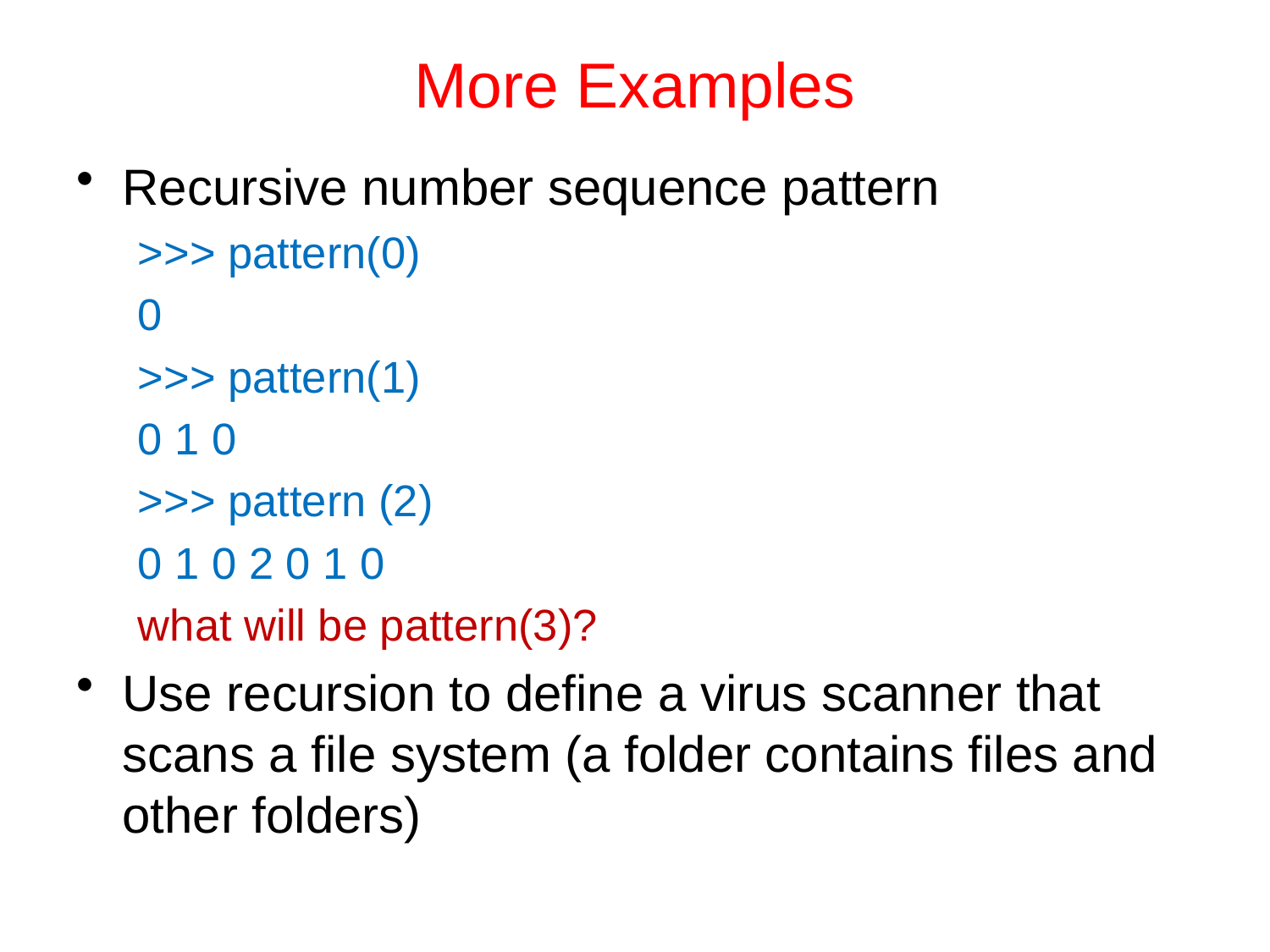

# More Examples
Recursive number sequence pattern
	>>> pattern(0)
	0
	>>> pattern(1)
	0 1 0
	>>> pattern (2)
	0 1 0 2 0 1 0
	what will be pattern(3)?
Use recursion to define a virus scanner that scans a file system (a folder contains files and other folders)